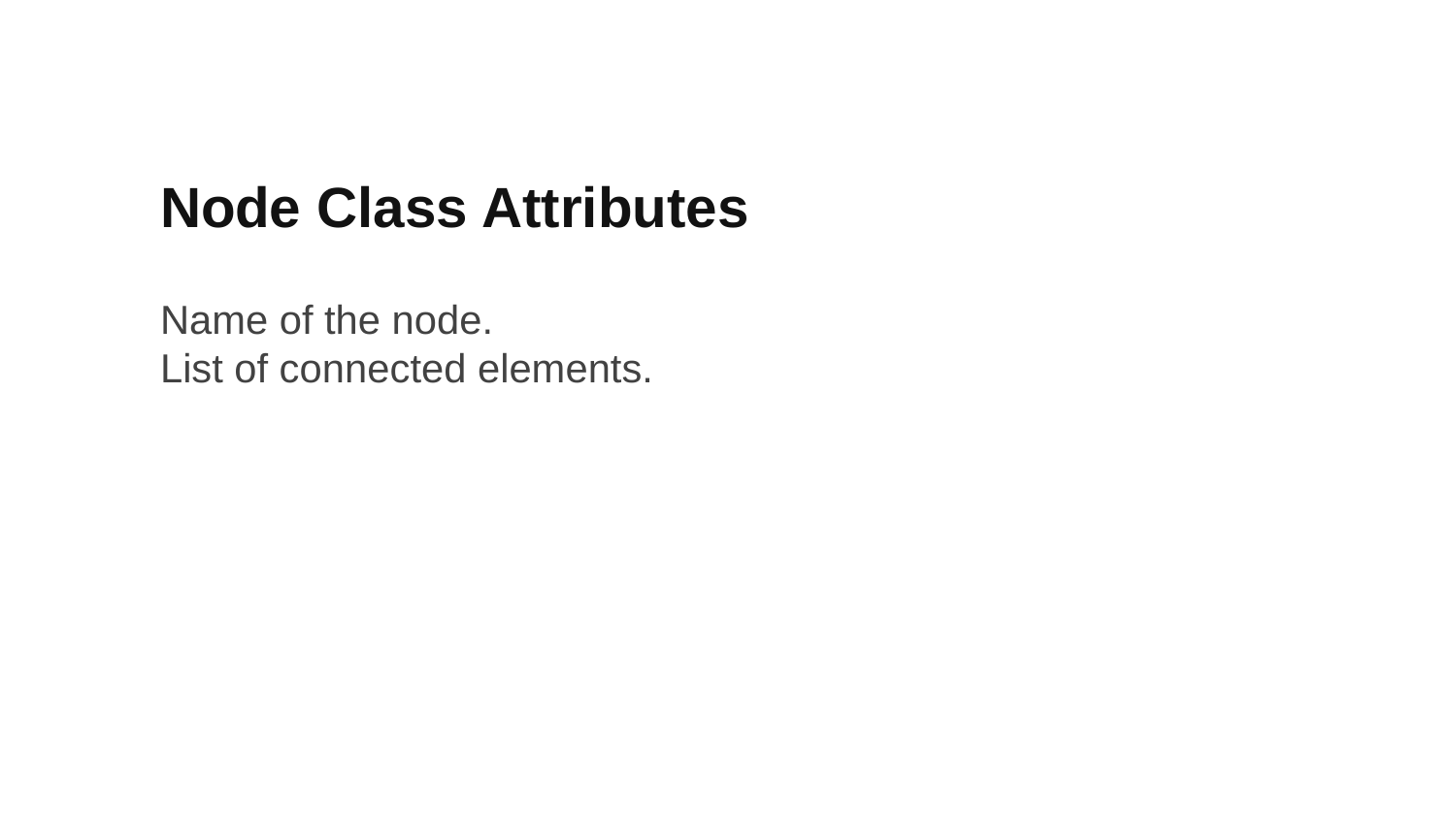

Node Class Attributes
Name of the node.
List of connected elements.